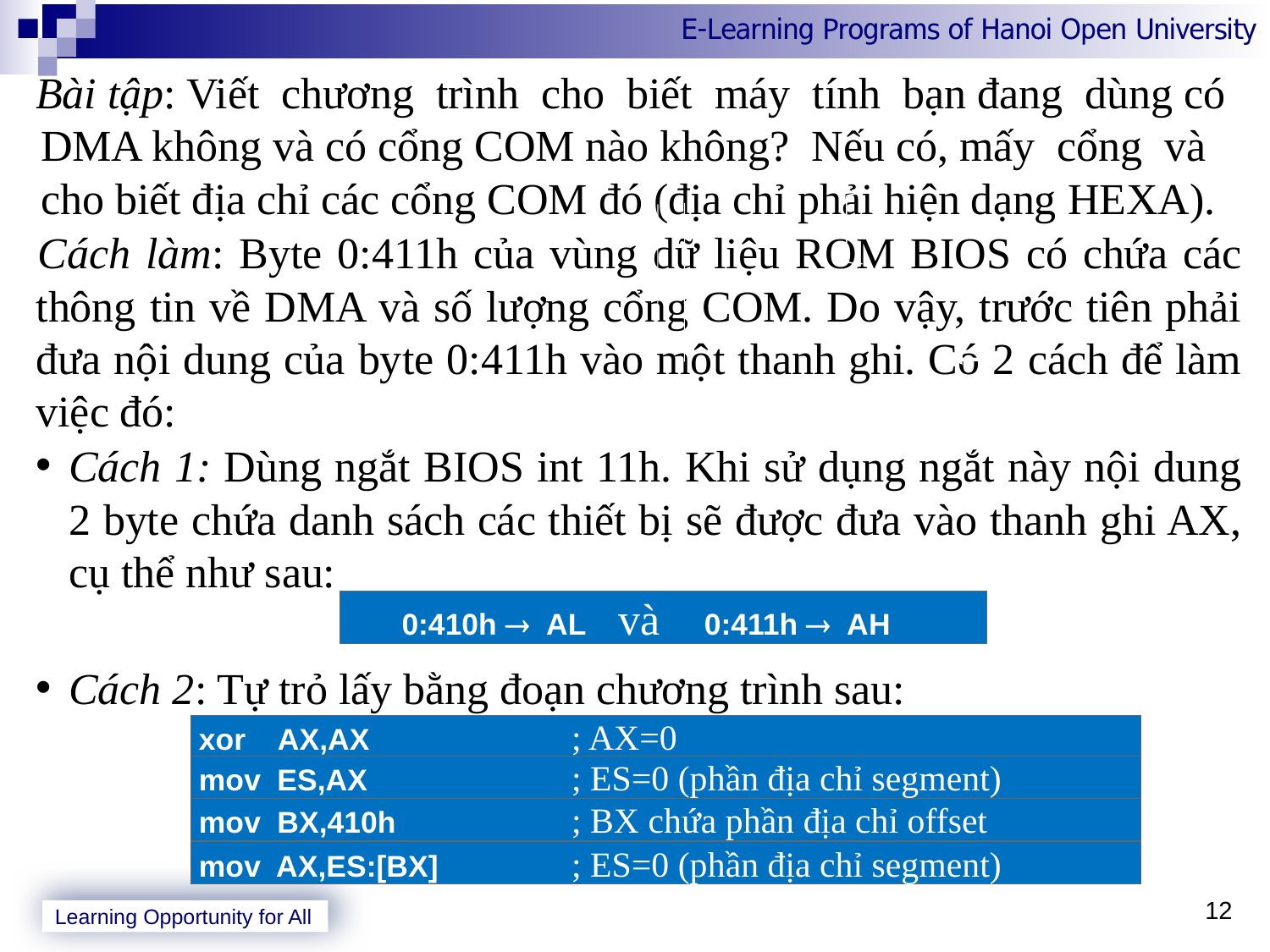

Bài tập: Viết  chương  trình  cho  biết  máy  tính  bạn đang  dùng có DMA không và có cổng COM nào không?  Nếu có, mấy  cổng  và  cho biết địa chỉ các cổng COM đó (địa chỉ phải hiện dạng HEXA).
Cách làm: Byte 0:411h của vùng dữ liệu ROM BIOS có chứa các thông tin về DMA và số lượng cổng COM. Do vậy, trước tiên phải đưa nội dung của byte 0:411h vào một thanh ghi. Có 2 cách để làm việc đó:
Cách 1: Dùng ngắt BIOS int 11h. Khi sử dụng ngắt này nội dung 2 byte chứa danh sách các thiết bị sẽ được đưa vào thanh ghi AX, cụ thể như sau:

Cách 2: Tự trỏ lấy bằng đoạn chương trình sau:

      0:410h →  AL    và    0:411h →  AH
 xor    AX,AX	; AX=0
 mov  ES,AX	; ES=0 (phần địa chỉ segment)
 mov  BX,410h	; BX chứa phần địa chỉ offset
 mov  AX,ES:[BX]	; ES=0 (phần địa chỉ segment)
12